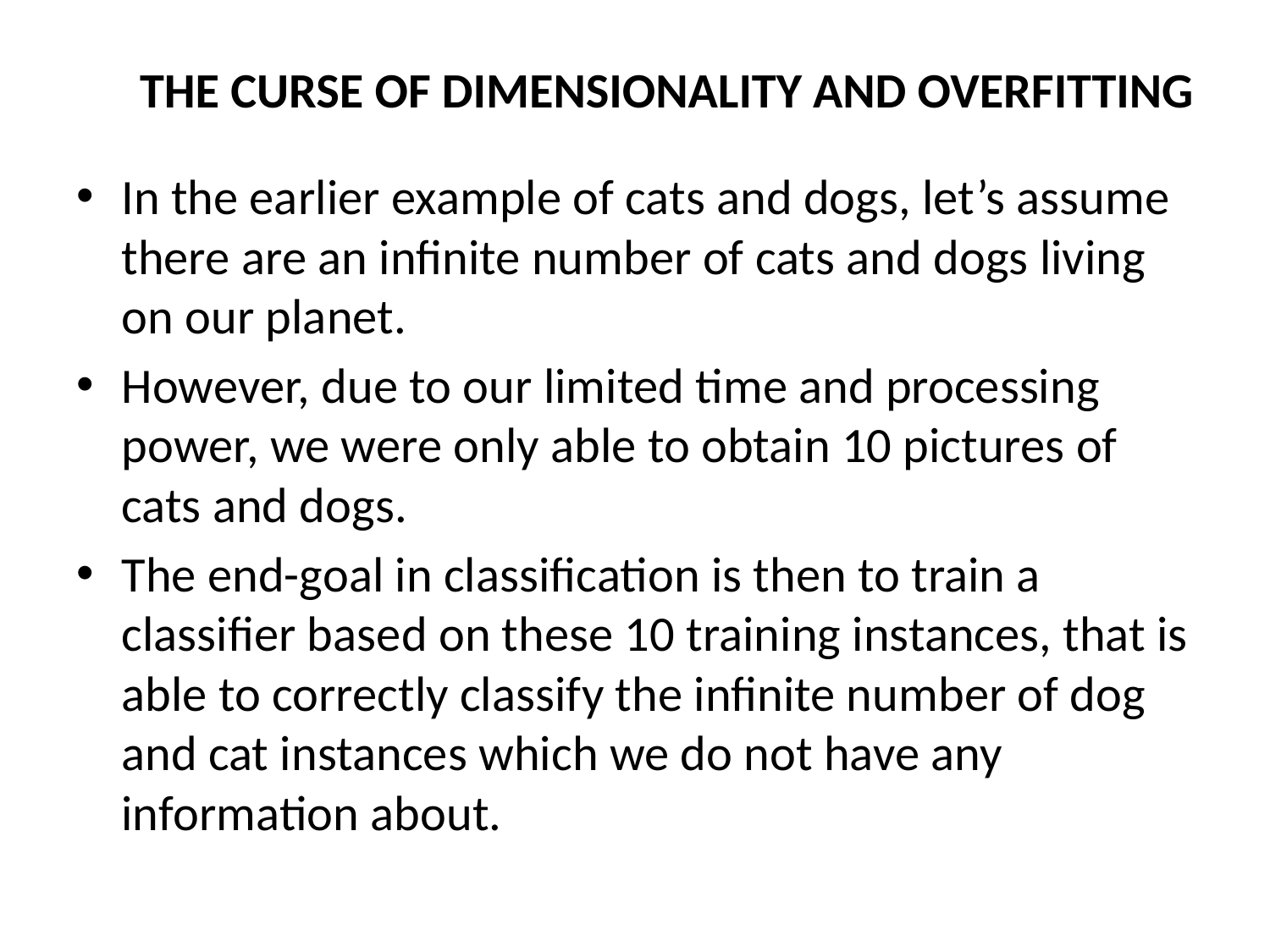

# THE CURSE OF DIMENSIONALITY AND OVERFITTING
In the earlier example of cats and dogs, let’s assume there are an infinite number of cats and dogs living on our planet.
However, due to our limited time and processing power, we were only able to obtain 10 pictures of cats and dogs.
The end-goal in classification is then to train a classifier based on these 10 training instances, that is able to correctly classify the infinite number of dog and cat instances which we do not have any information about.